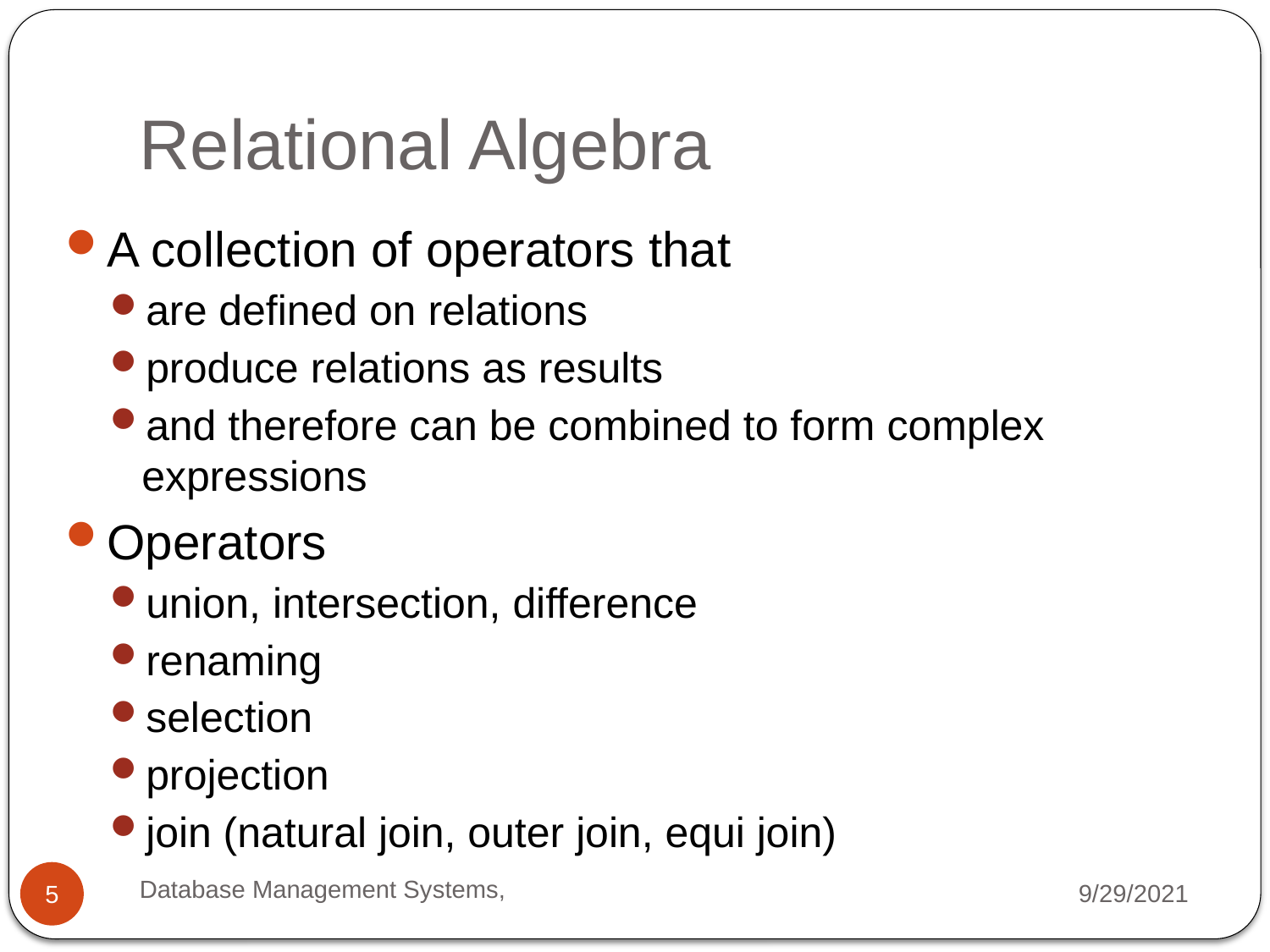

# Relational Algebra
A collection of operators that
are defined on relations
produce relations as results
and therefore can be combined to form complex expressions
Operators
union, intersection, difference
renaming
selection
projection
join (natural join, outer join, equi join)
Database Management Systems,
9/29/2021
5